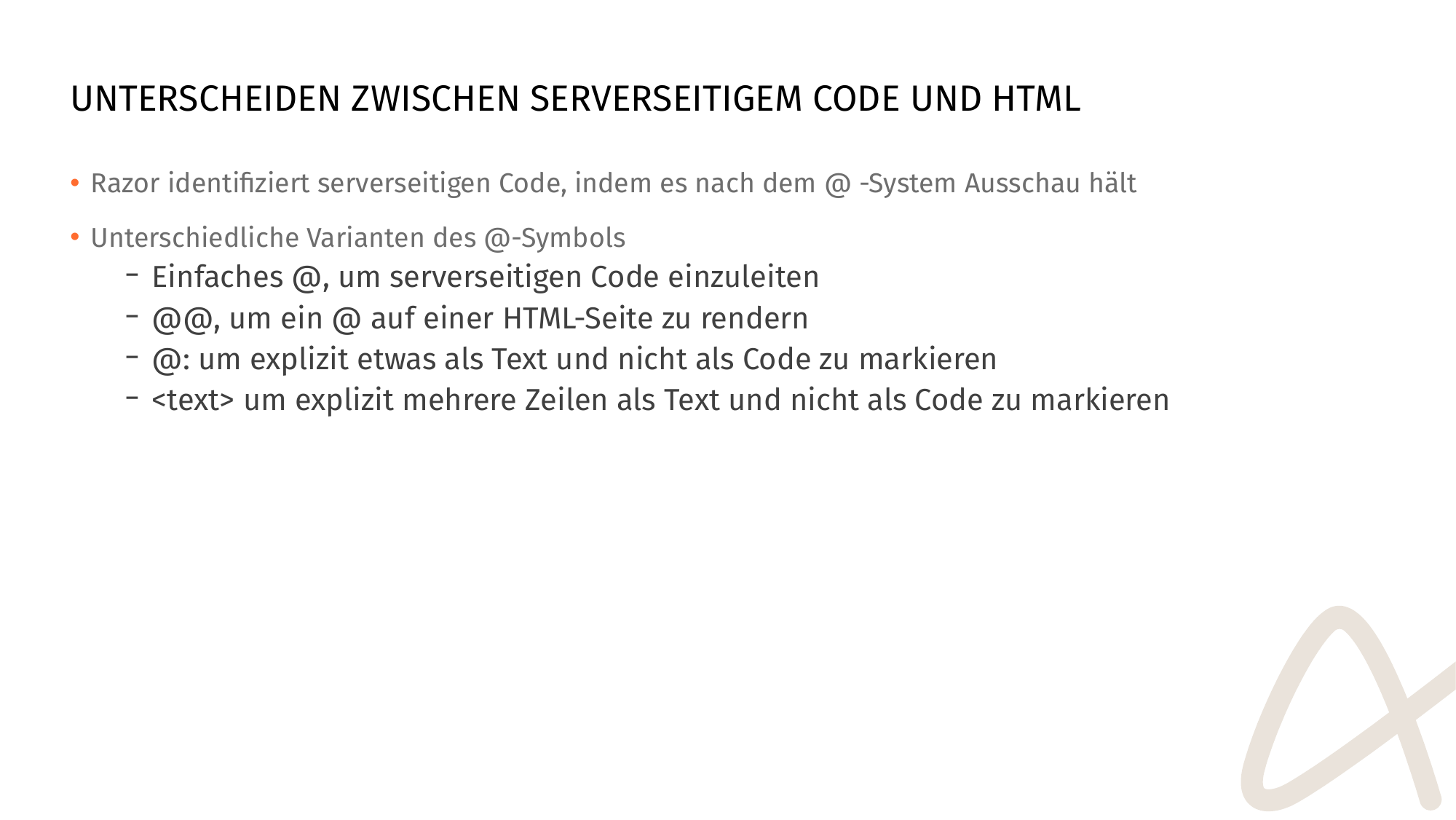

# UNTERSCHEIDEN ZWISCHEN SERVERSEITIGEM CODE UND HTML
Razor identifiziert serverseitigen Code, indem es nach dem @ -System Ausschau hält
Unterschiedliche Varianten des @-Symbols
Einfaches @, um serverseitigen Code einzuleiten
@@, um ein @ auf einer HTML-Seite zu rendern
@: um explizit etwas als Text und nicht als Code zu markieren
<text> um explizit mehrere Zeilen als Text und nicht als Code zu markieren